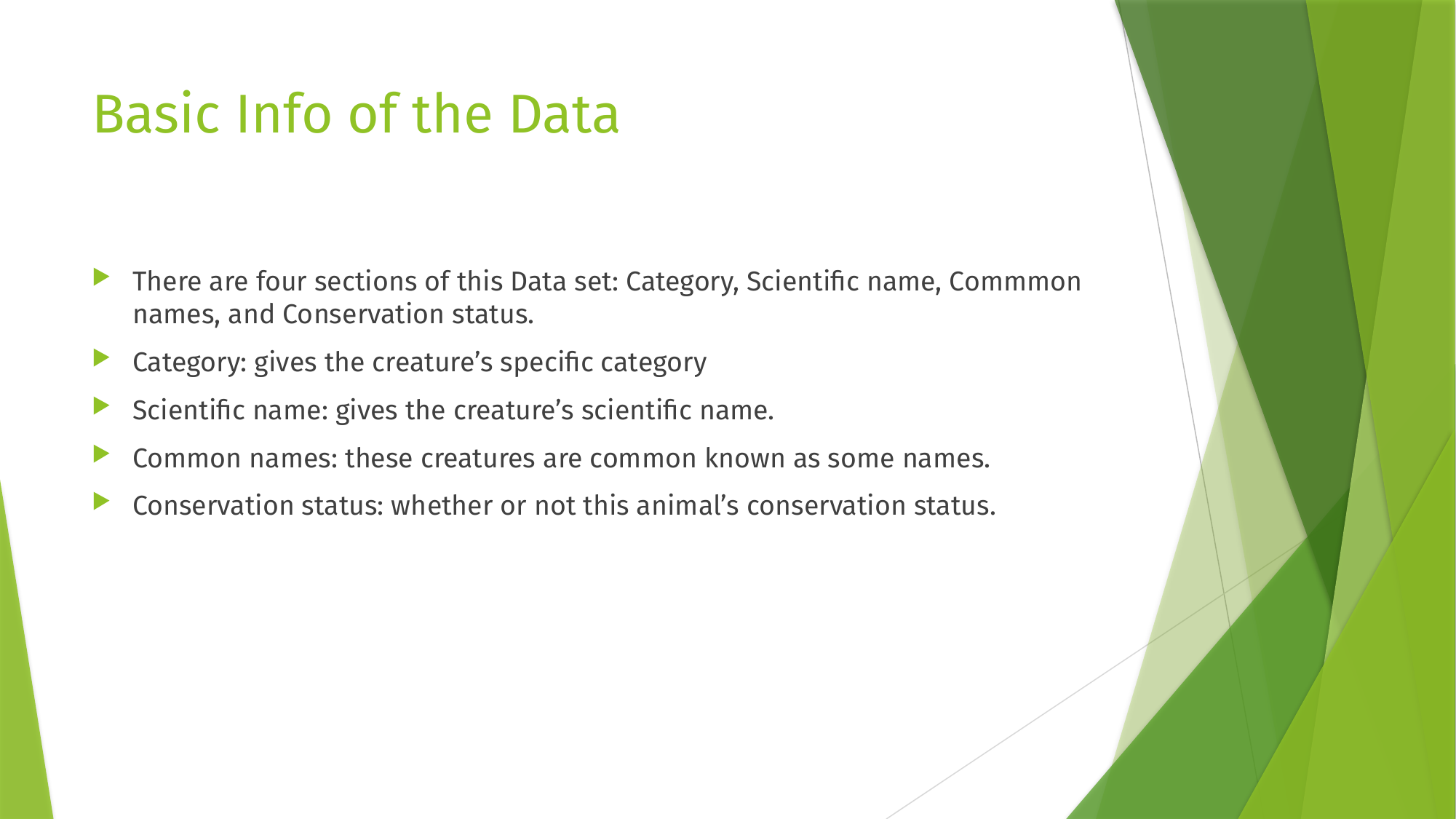

# Basic Info of the Data
There are four sections of this Data set: Category, Scientific name, Commmon names, and Conservation status.
Category: gives the creature’s specific category
Scientific name: gives the creature’s scientific name.
Common names: these creatures are common known as some names.
Conservation status: whether or not this animal’s conservation status.